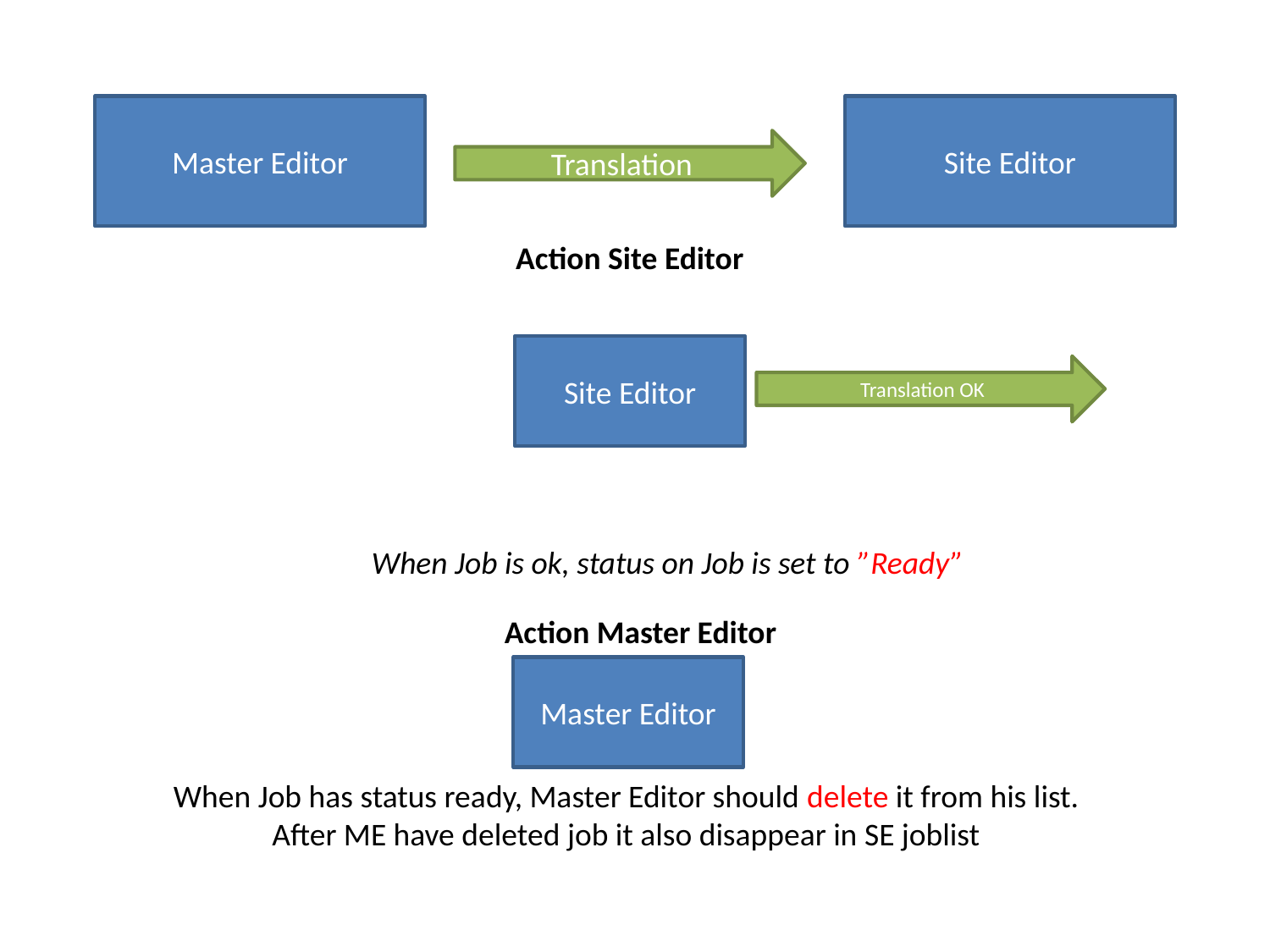

Master Editor
Site Editor
Translation
Action Site Editor
Site Editor
Translation OK
When Job is ok, status on Job is set to ”Ready”
Action Master Editor
Master Editor
When Job has status ready, Master Editor should delete it from his list.
After ME have deleted job it also disappear in SE joblist